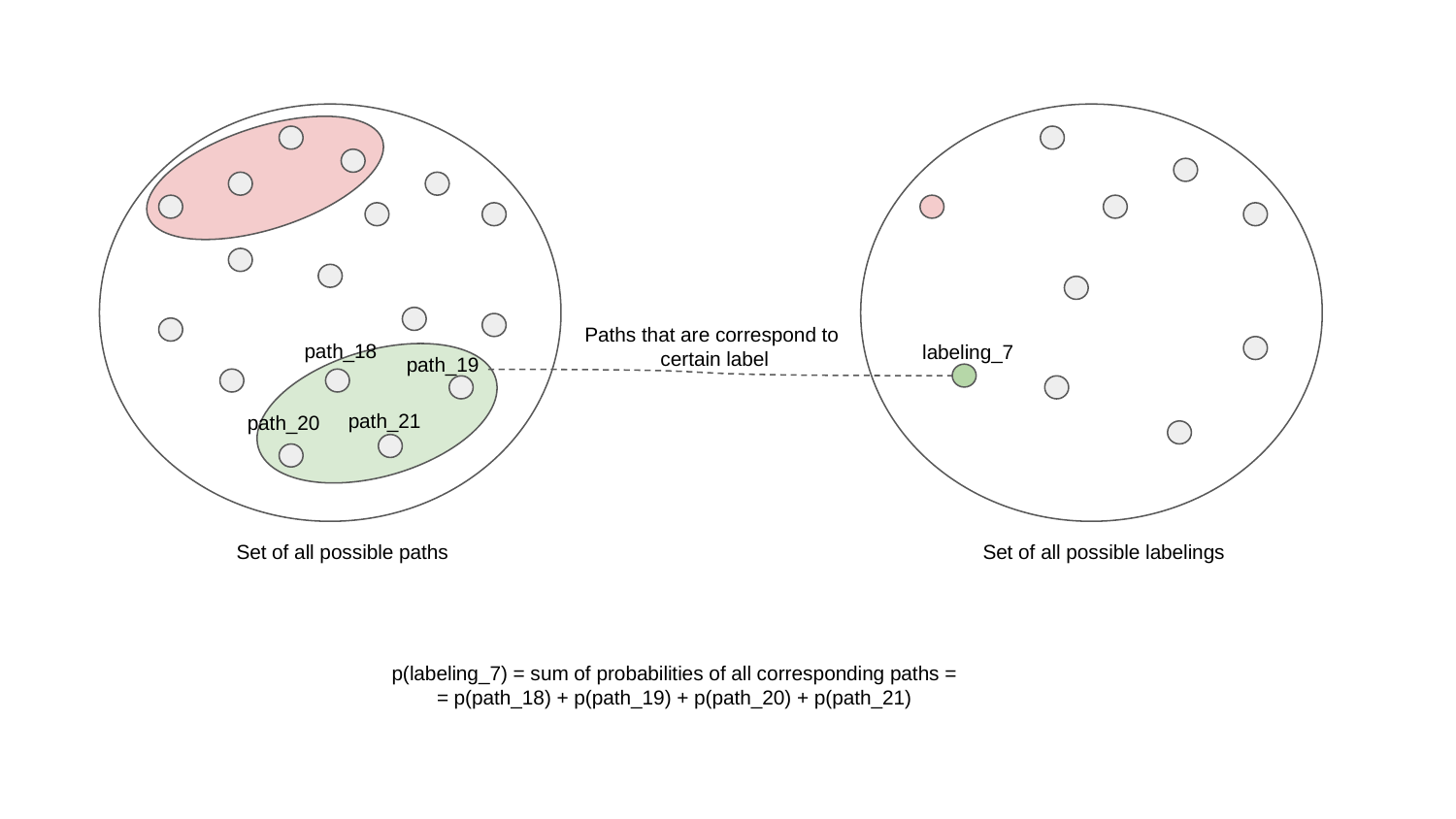

Paths that are correspond to
certain label

path_18
labeling_7

path_19

path_21
path_20

Set of all possible paths
Set of all possible labelings
p(labeling_7) = sum of probabilities of all corresponding paths =
= p(path_18) + p(path_19) + p(path_20) + p(path_21)